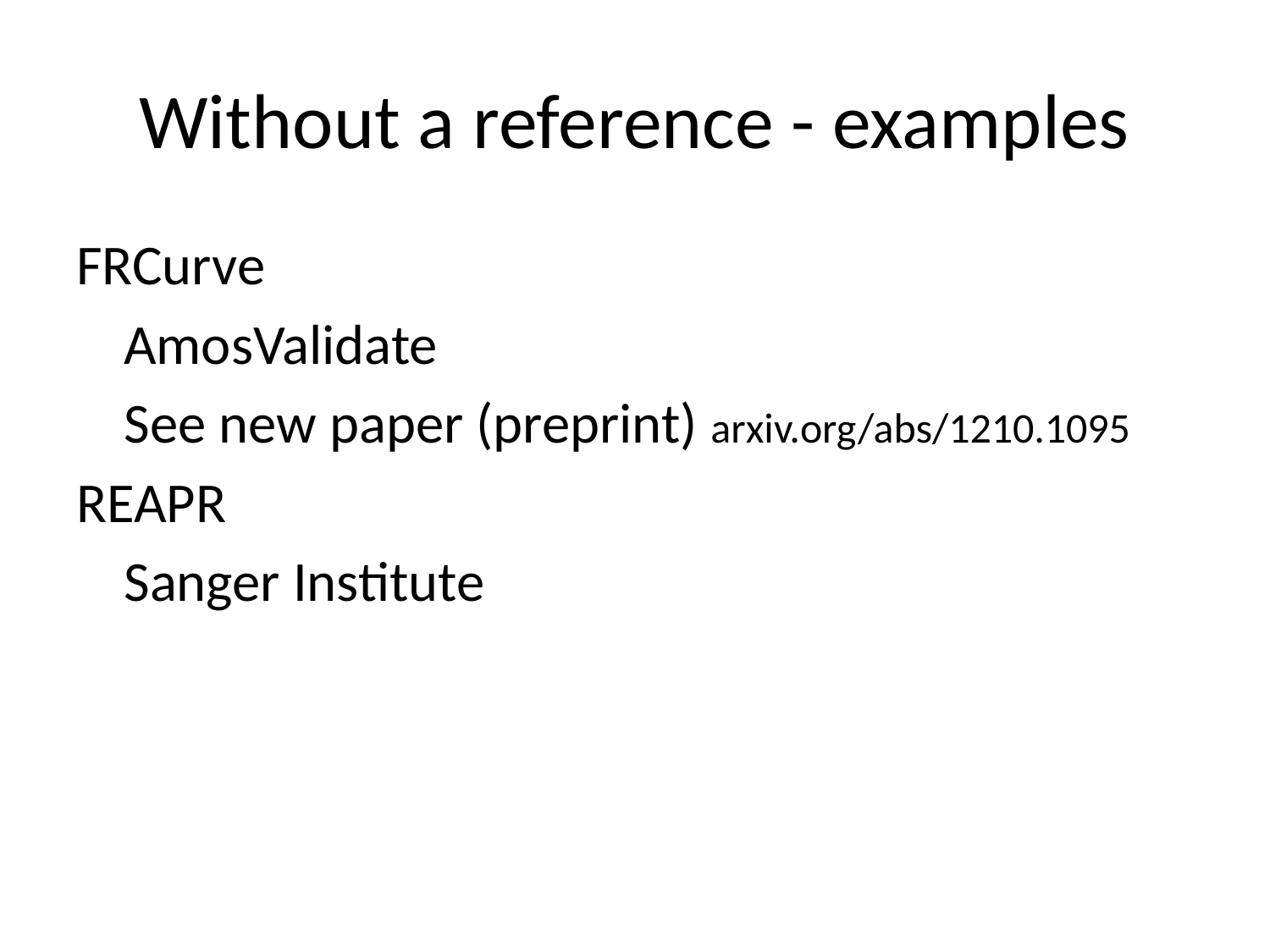

# Without a reference - examples
FRCurve
	AmosValidate
	See new paper (preprint) arxiv.org/abs/1210.1095
REAPR
	Sanger Institute